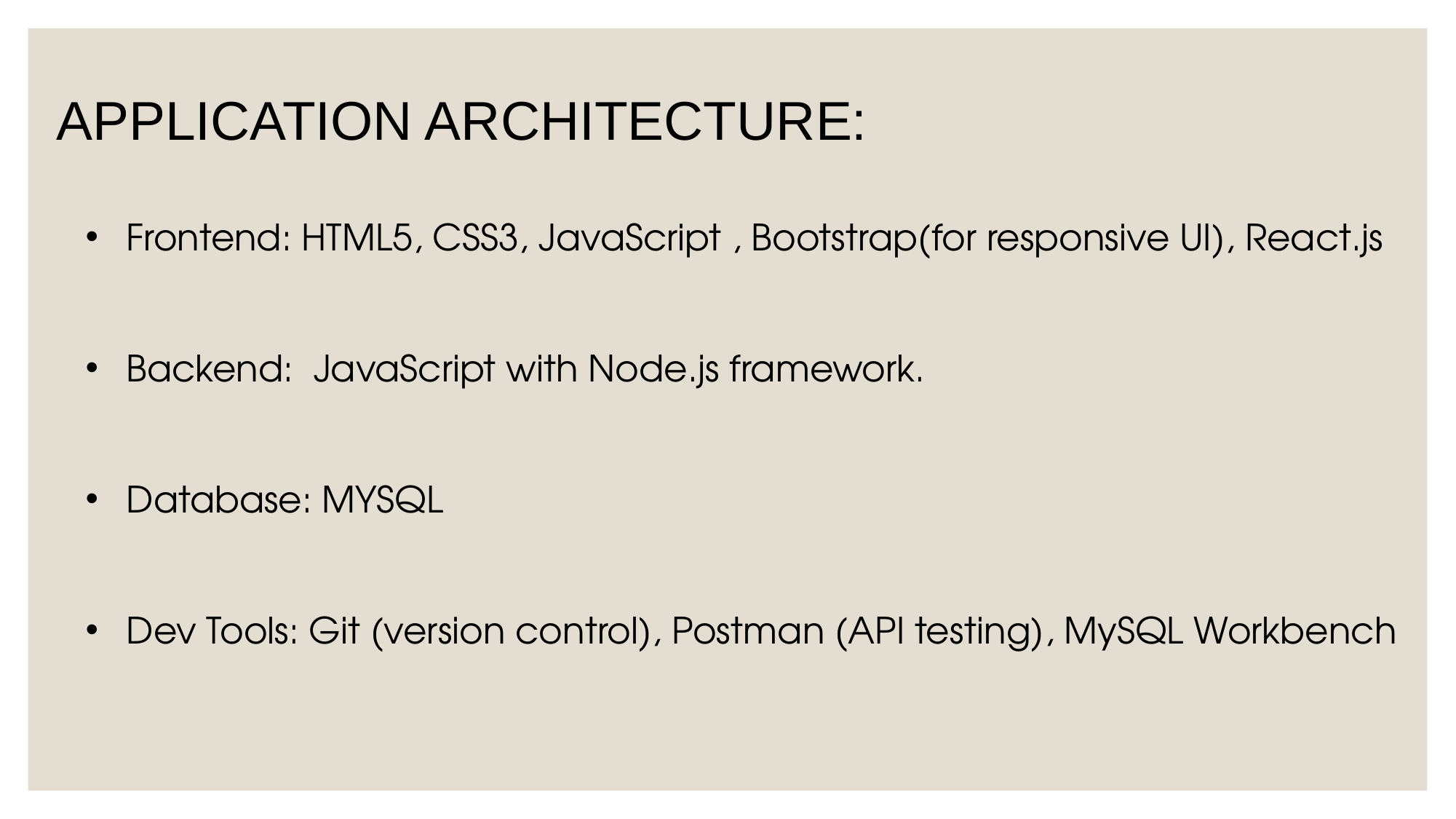

APPLICATION ARCHITECTURE:
Frontend: HTML5, CSS3, JavaScript , Bootstrap(for responsive UI), React.js
Backend:  JavaScript with Node.js framework.
Database: MYSQL
Dev Tools: Git (version control), Postman (API testing), MySQL Workbench